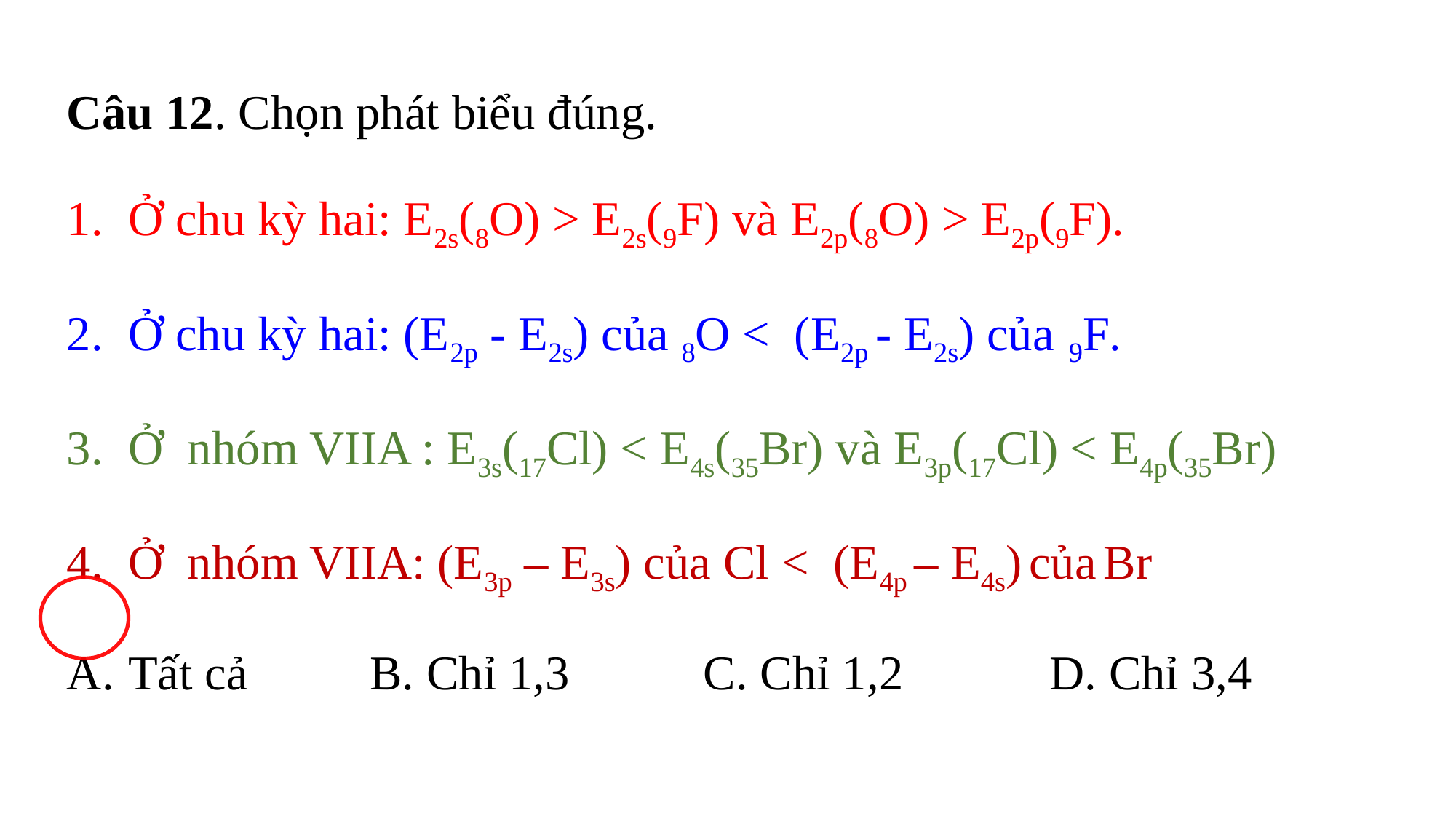

Câu 12. Chọn phát biểu đúng.
Ở chu kỳ hai: E2s(8O) > E2s(9F) và E2p(8O) > E2p(9F).
Ở chu kỳ hai: (E2p - E2s) của 8O <  (E2p - E2s) của  9F.
Ở  nhóm VIIA : E3s(17Cl) < E4s(35Br) và E3p(17Cl) < E4p(35Br)
Ở  nhóm VIIA: (E3p – E3s) của Cl <  (E4p – E4s) của Br
Tất cả          B. Chỉ 1,3           C. Chỉ 1,2            D. Chỉ 3,4